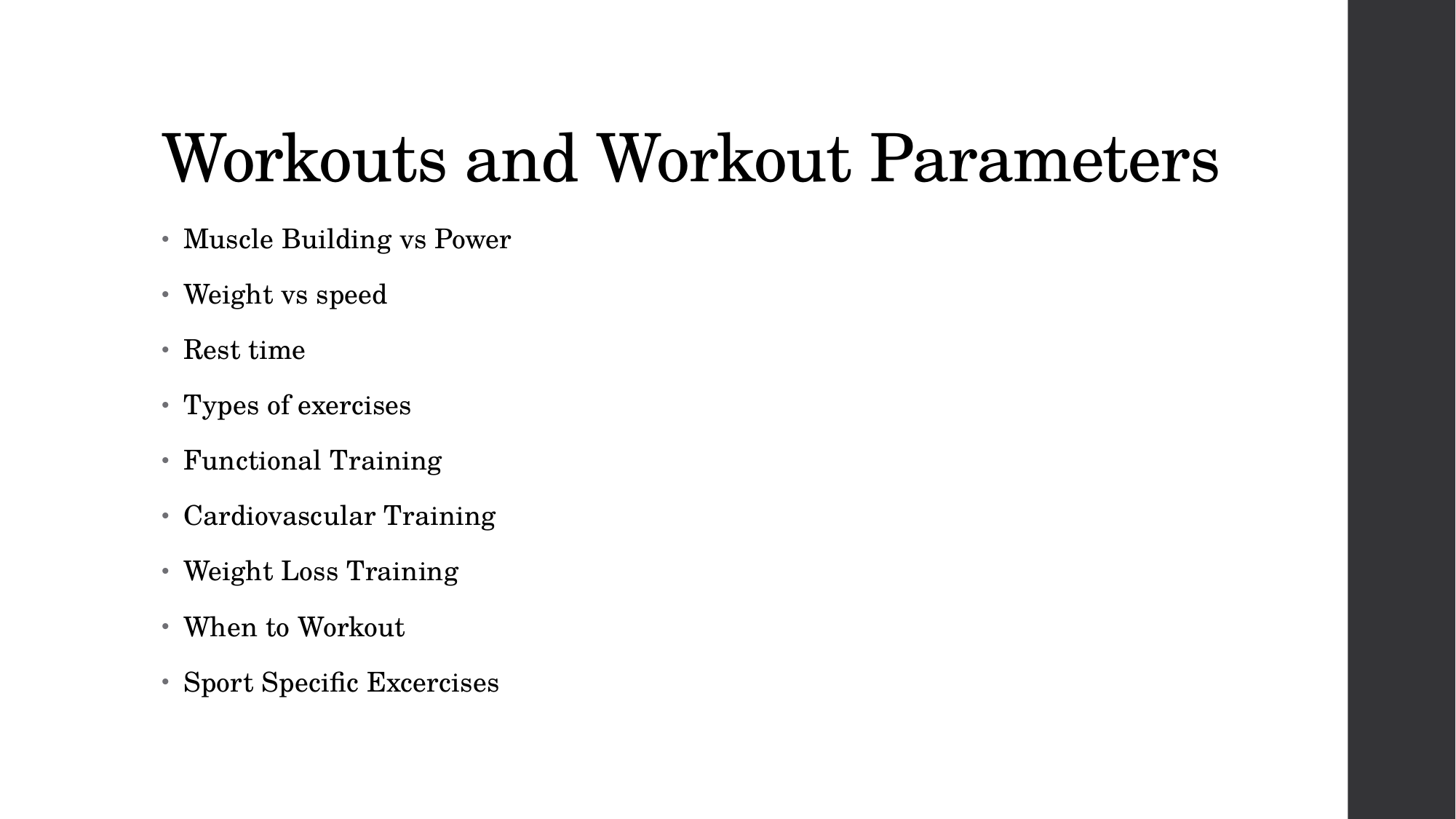

# Workouts and Workout Parameters
Muscle Building vs Power
Weight vs speed
Rest time
Types of exercises
Functional Training
Cardiovascular Training
Weight Loss Training
When to Workout
Sport Specific Excercises